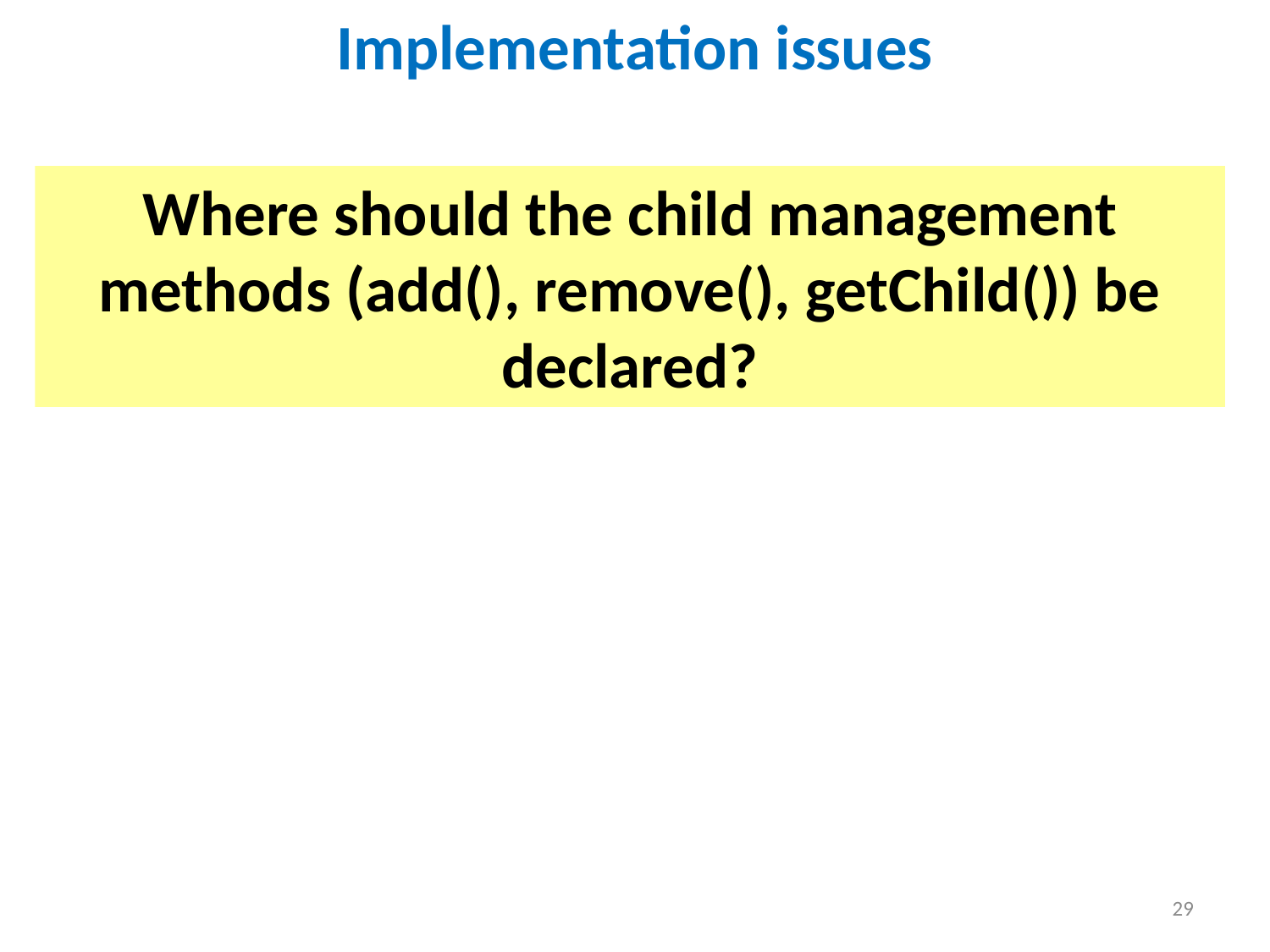

Implementation issues
Where should the child management methods (add(), remove(), getChild()) be declared?
29